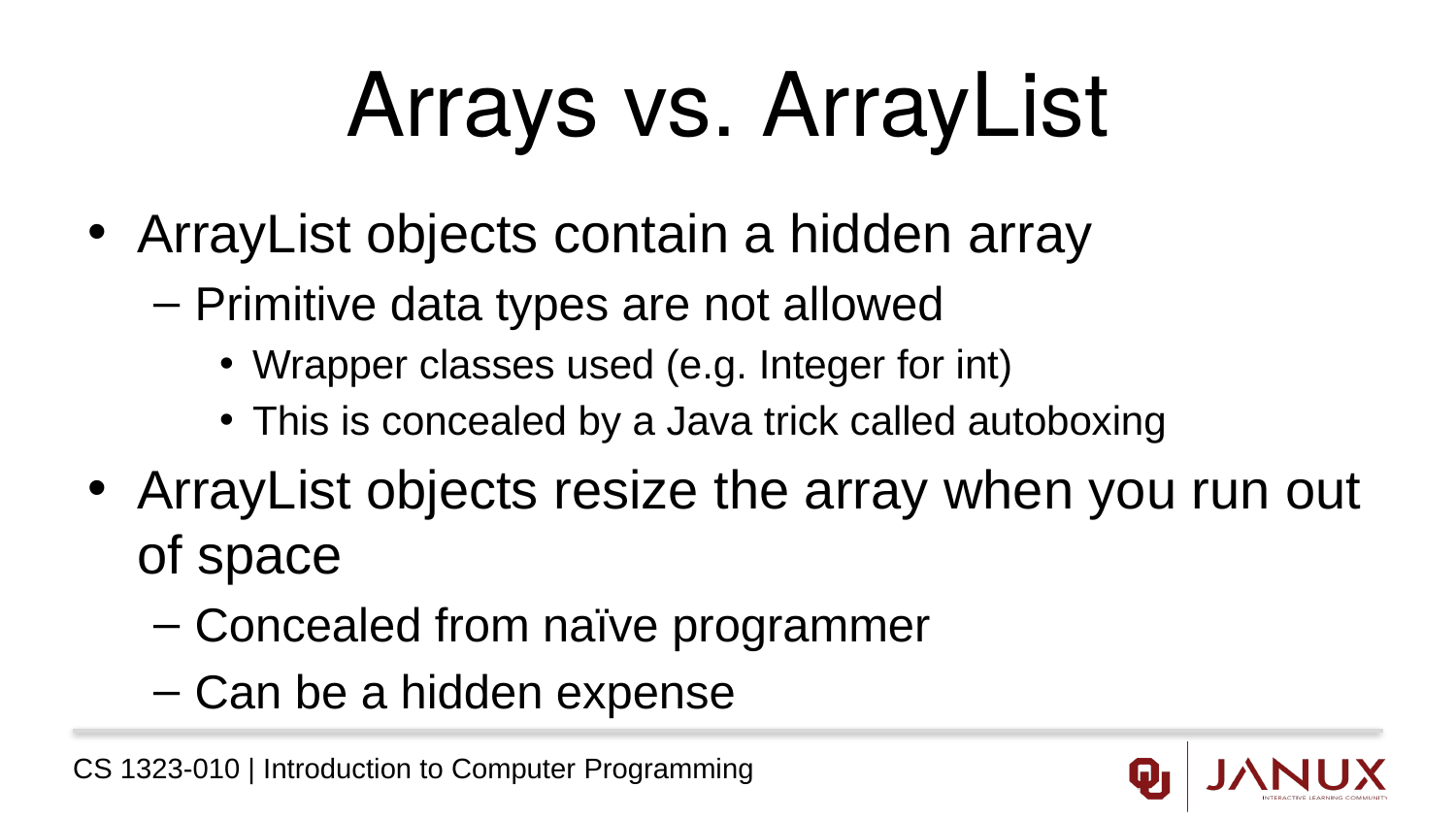

# Arrays vs. ArrayList
ArrayList objects contain a hidden array
Primitive data types are not allowed
Wrapper classes used (e.g. Integer for int)
This is concealed by a Java trick called autoboxing
ArrayList objects resize the array when you run out of space
Concealed from naïve programmer
Can be a hidden expense